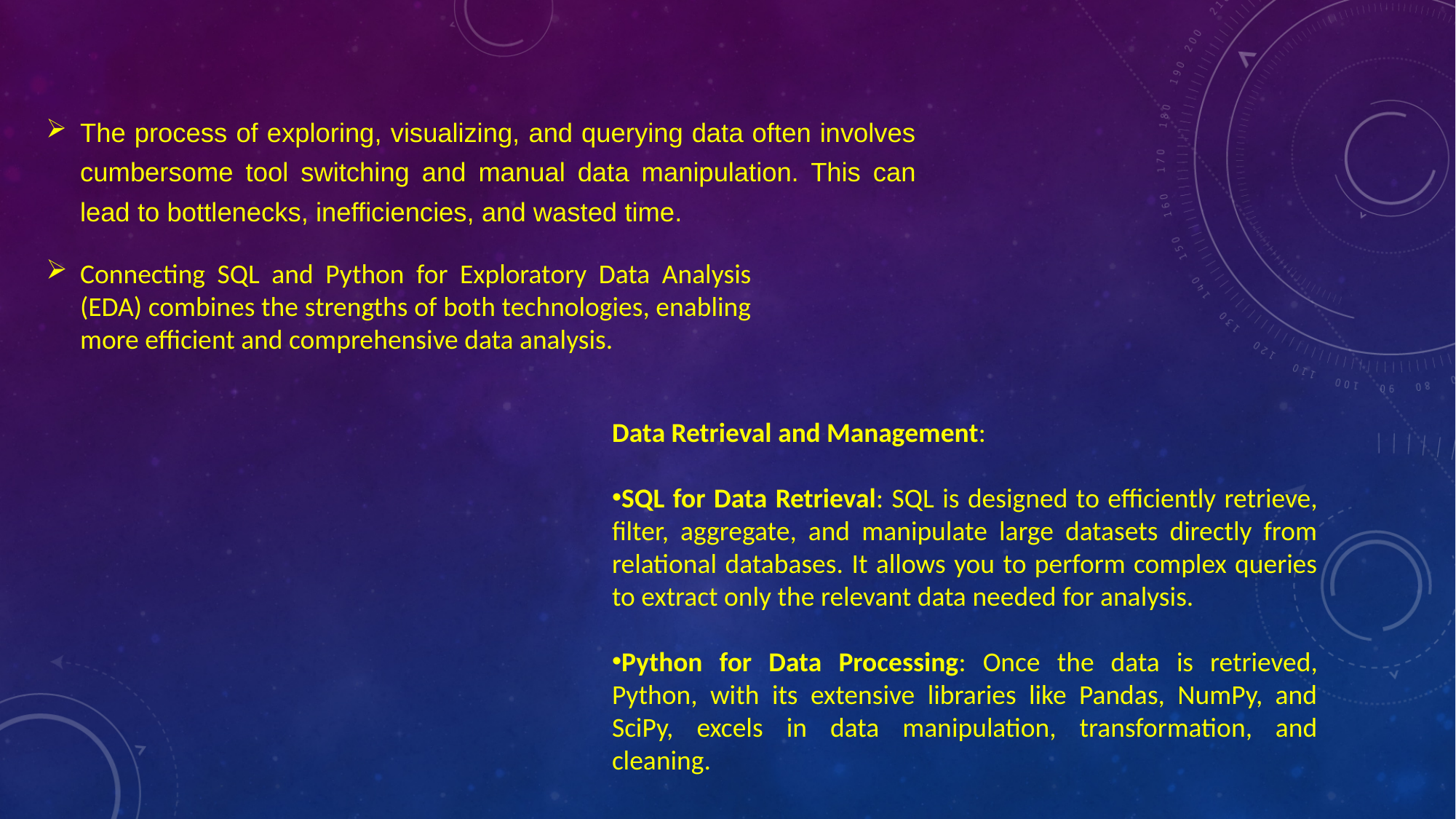

The process of exploring, visualizing, and querying data often involves cumbersome tool switching and manual data manipulation. This can lead to bottlenecks, inefficiencies, and wasted time.
Connecting SQL and Python for Exploratory Data Analysis (EDA) combines the strengths of both technologies, enabling more efficient and comprehensive data analysis.
Data Retrieval and Management:

SQL for Data Retrieval: SQL is designed to efficiently retrieve, filter, aggregate, and manipulate large datasets directly from relational databases. It allows you to perform complex queries to extract only the relevant data needed for analysis.

Python for Data Processing: Once the data is retrieved, Python, with its extensive libraries like Pandas, NumPy, and SciPy, excels in data manipulation, transformation, and cleaning.